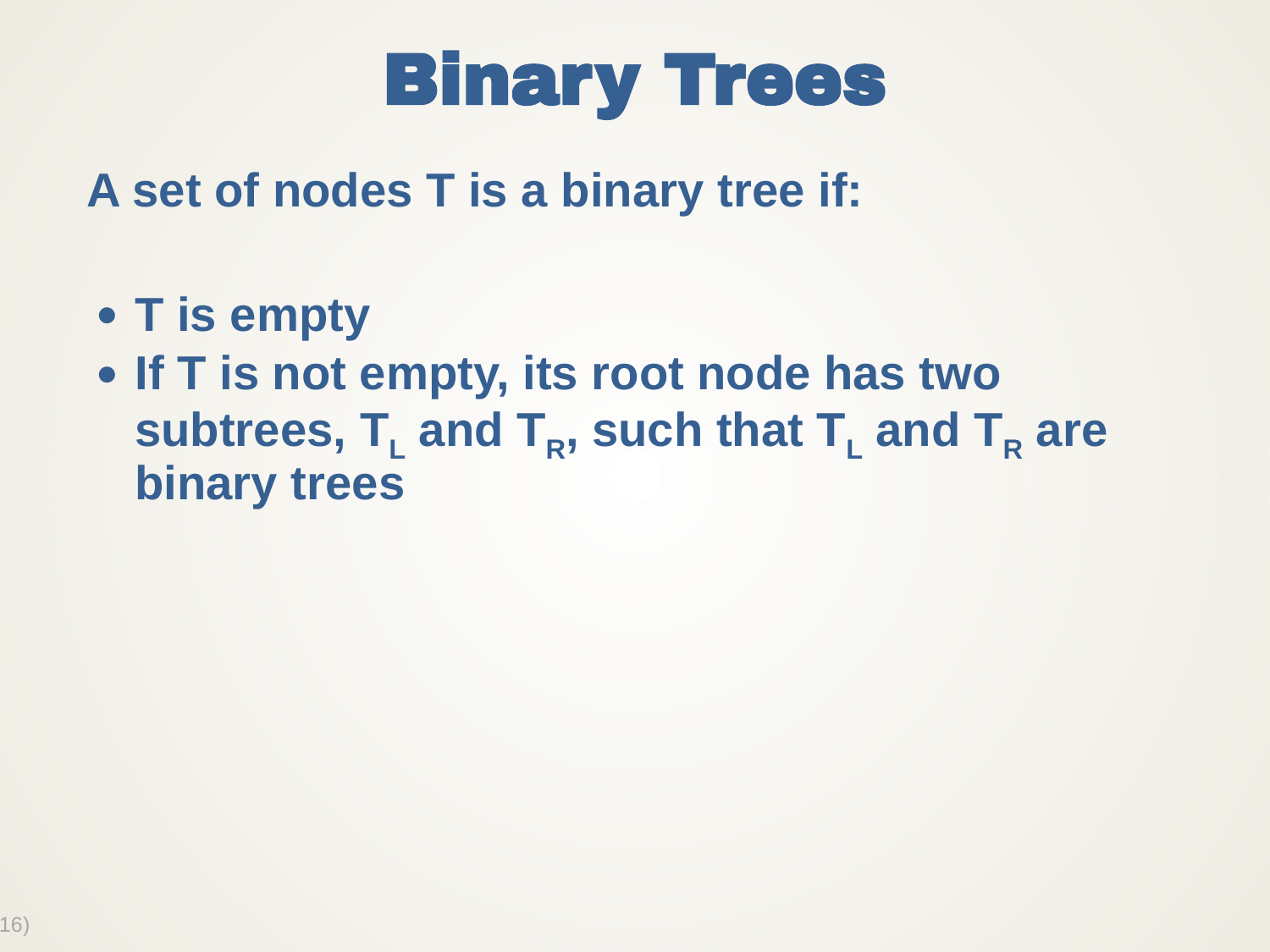

# Binary Trees
A set of nodes T is a binary tree if:

T is empty
If T is not empty, its root node has two subtrees, TL and TR, such that TL and TR are binary trees